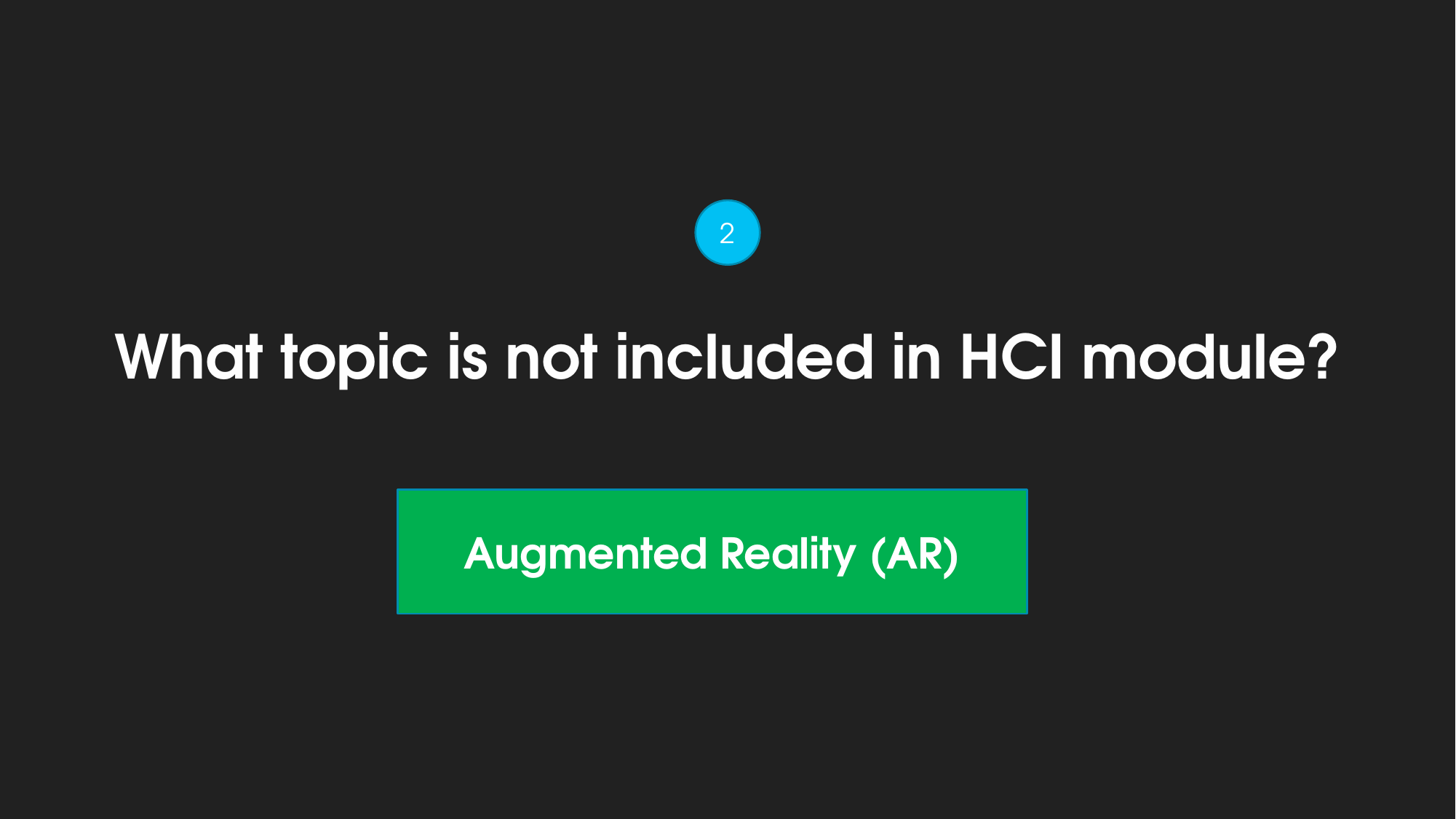

2
What topic is not included in HCI module?

Augmented Reality (AR)